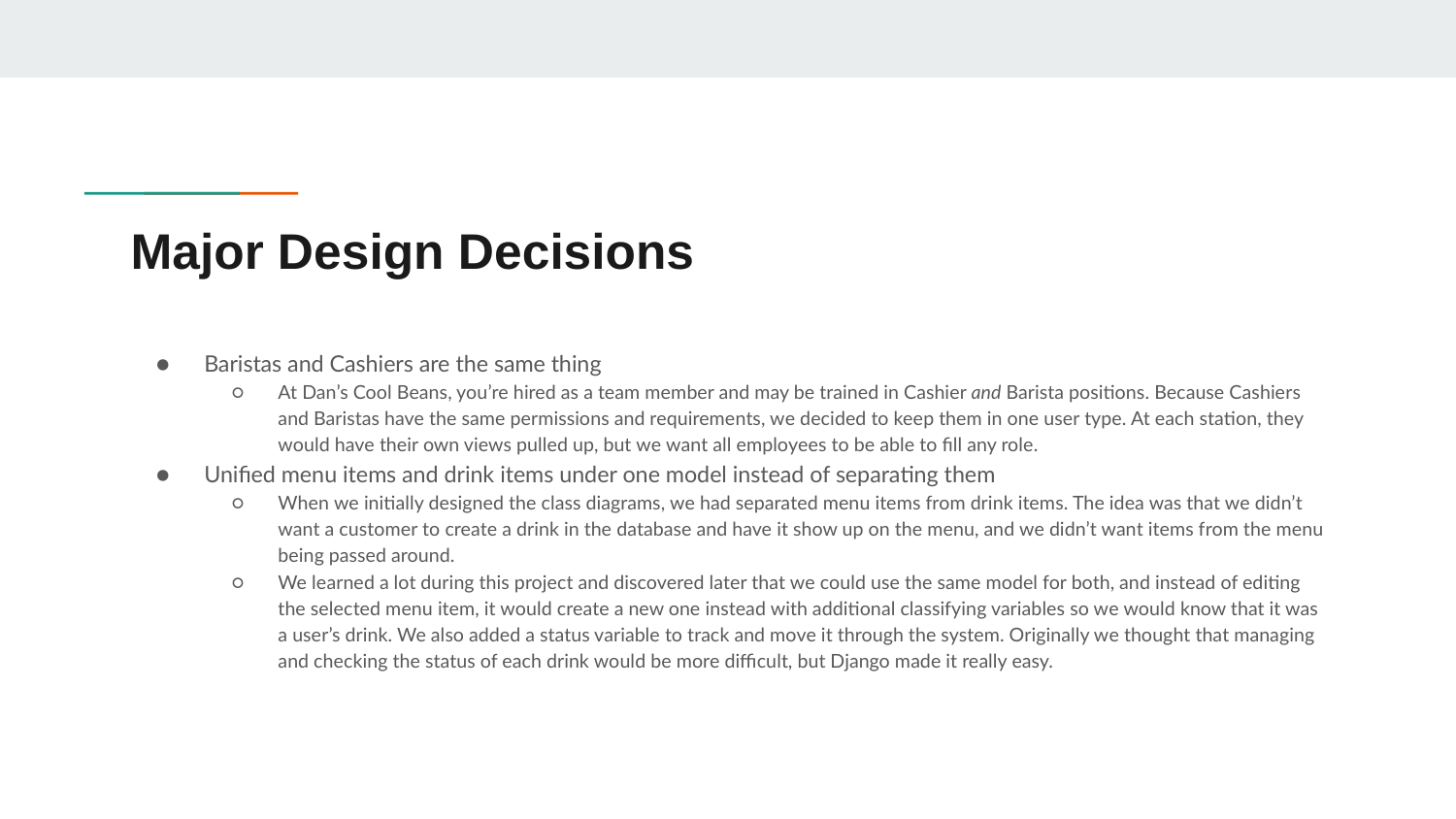

# Major Design Decisions
Baristas and Cashiers are the same thing
At Dan’s Cool Beans, you’re hired as a team member and may be trained in Cashier and Barista positions. Because Cashiers and Baristas have the same permissions and requirements, we decided to keep them in one user type. At each station, they would have their own views pulled up, but we want all employees to be able to fill any role.
Unified menu items and drink items under one model instead of separating them
When we initially designed the class diagrams, we had separated menu items from drink items. The idea was that we didn’t want a customer to create a drink in the database and have it show up on the menu, and we didn’t want items from the menu being passed around.
We learned a lot during this project and discovered later that we could use the same model for both, and instead of editing the selected menu item, it would create a new one instead with additional classifying variables so we would know that it was a user’s drink. We also added a status variable to track and move it through the system. Originally we thought that managing and checking the status of each drink would be more difficult, but Django made it really easy.